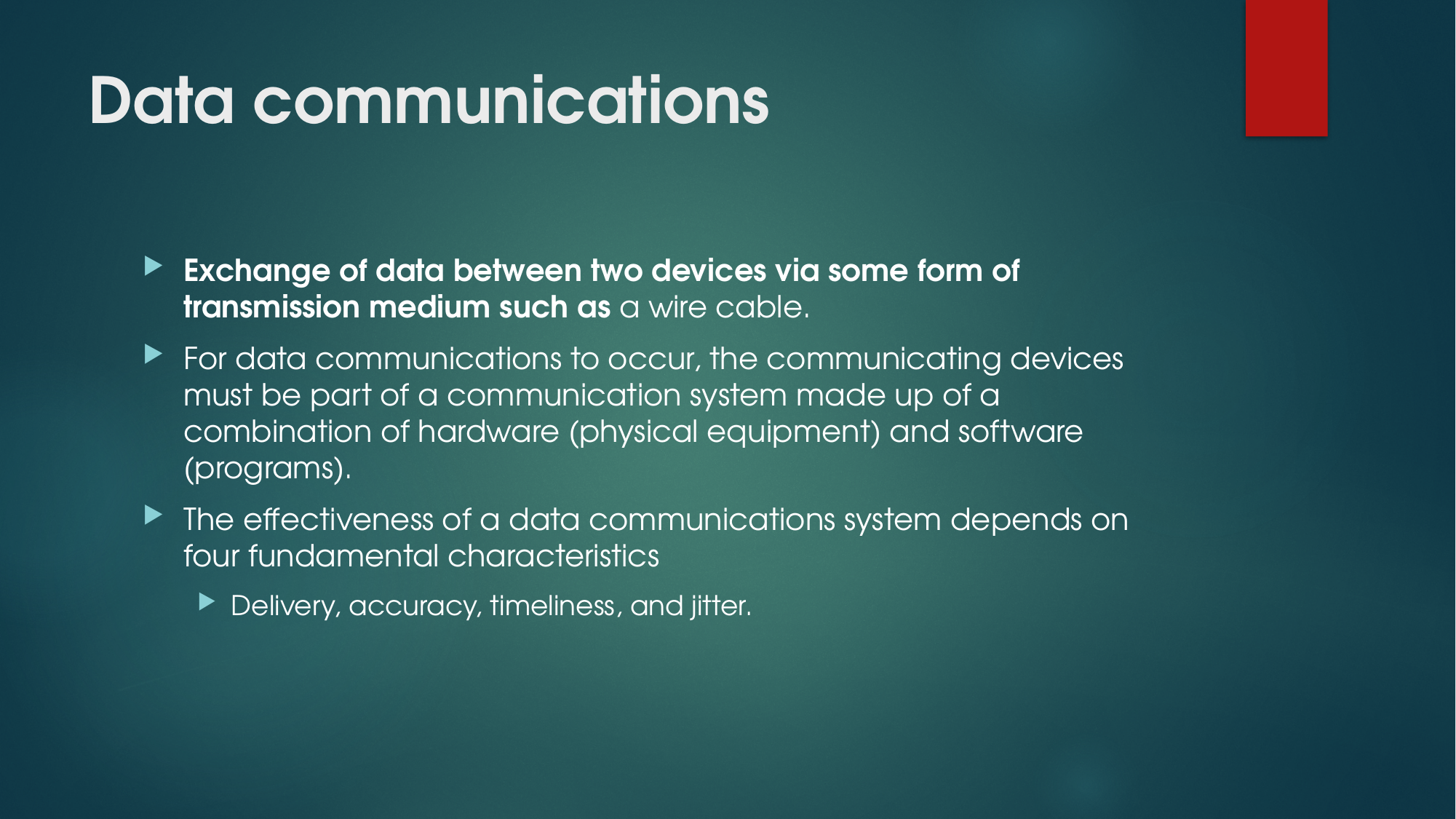

# Data communications
Exchange of data between two devices via some form of transmission medium such as a wire cable.
For data communications to occur, the communicating devices must be part of a communication system made up of a combination of hardware (physical equipment) and software (programs).
The effectiveness of a data communications system depends on four fundamental characteristics
Delivery, accuracy, timeliness, and jitter.